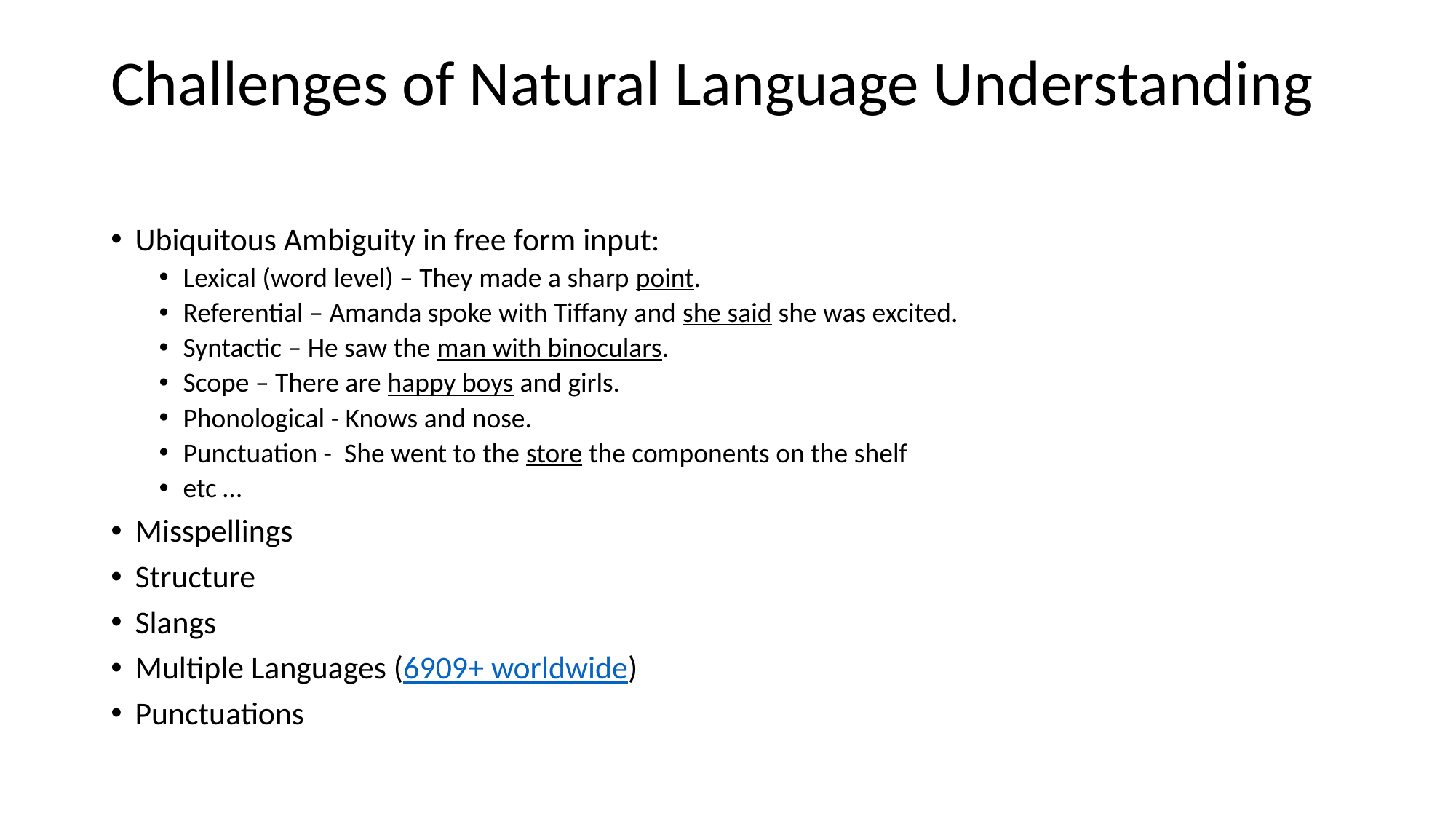

# Challenges of Natural Language Understanding
Ubiquitous Ambiguity in free form input:
Lexical (word level) – They made a sharp point.
Referential – Amanda spoke with Tiffany and she said she was excited.
Syntactic – He saw the man with binoculars.
Scope – There are happy boys and girls.
Phonological - Knows and nose.
Punctuation -  She went to the store the components on the shelf
etc …
Misspellings
Structure
Slangs
Multiple Languages (6909+ worldwide)
Punctuations